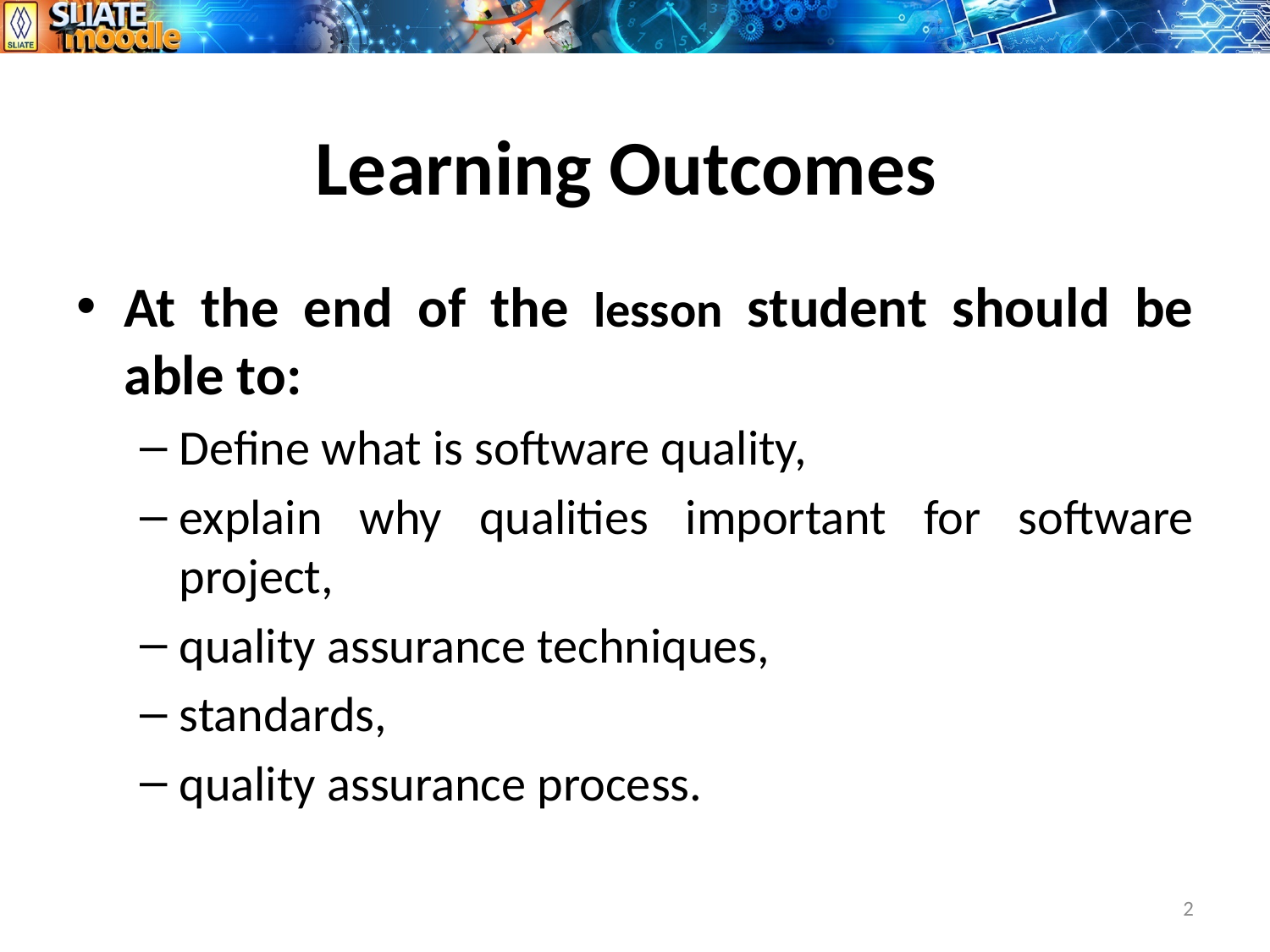

# Learning Outcomes
At the end of the lesson student should be able to:
Define what is software quality,
explain why qualities important for software project,
quality assurance techniques,
standards,
quality assurance process.

2